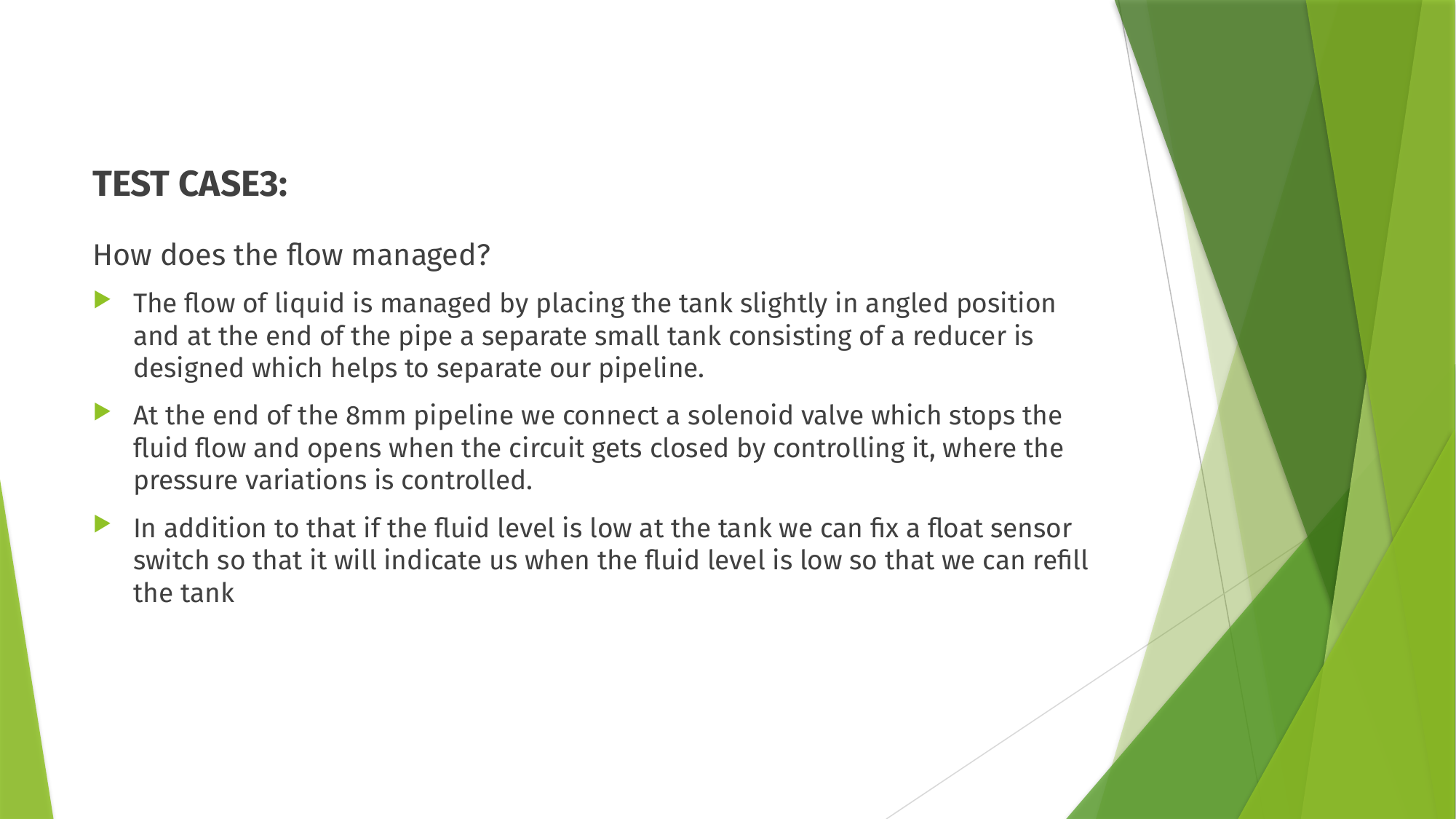

TEST CASE3:

How does the flow managed?
The flow of liquid is managed by placing the tank slightly in angled position and at the end of the pipe a separate small tank consisting of a reducer is designed which helps to separate our pipeline.
At the end of the 8mm pipeline we connect a solenoid valve which stops the fluid flow and opens when the circuit gets closed by controlling it, where the pressure variations is controlled.
In addition to that if the fluid level is low at the tank we can fix a float sensor switch so that it will indicate us when the fluid level is low so that we can refill the tank